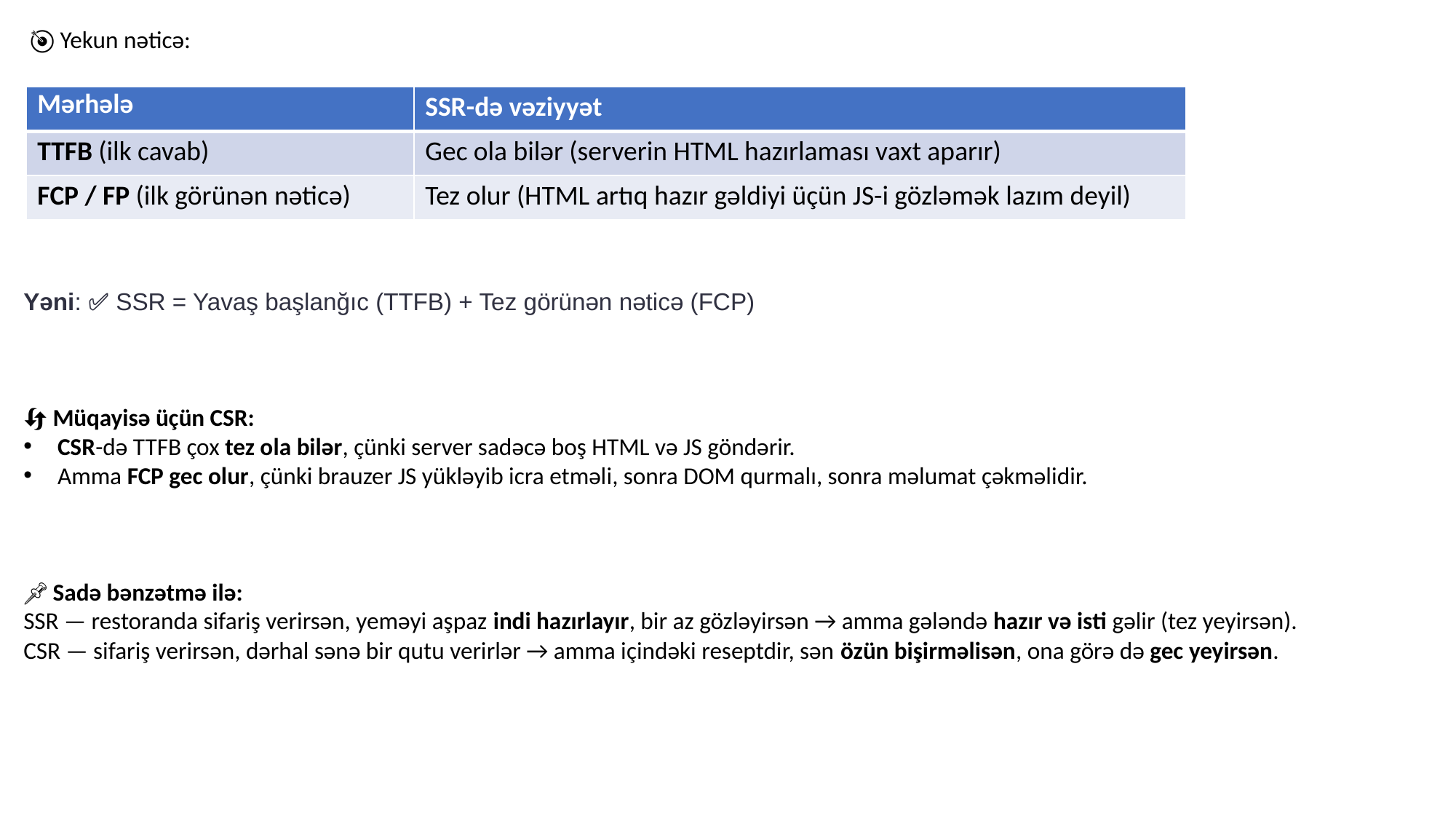

🎯 Yekun nəticə:

Yəni: ✅ SSR = Yavaş başlanğıc (TTFB) + Tez görünən nəticə (FCP)

🔄 Müqayisə üçün CSR:
CSR-də TTFB çox tez ola bilər, çünki server sadəcə boş HTML və JS göndərir.
Amma FCP gec olur, çünki brauzer JS yükləyib icra etməli, sonra DOM qurmalı, sonra məlumat çəkməlidir.

📌 Sadə bənzətmə ilə:
SSR — restoranda sifariş verirsən, yeməyi aşpaz indi hazırlayır, bir az gözləyirsən → amma gələndə hazır və isti gəlir (tez yeyirsən).
CSR — sifariş verirsən, dərhal sənə bir qutu verirlər → amma içindəki reseptdir, sən özün bişirməlisən, ona görə də gec yeyirsən.

| Mərhələ | SSR-də vəziyyət |
| --- | --- |
| TTFB (ilk cavab) | Gec ola bilər (serverin HTML hazırlaması vaxt aparır) |
| FCP / FP (ilk görünən nəticə) | Tez olur (HTML artıq hazır gəldiyi üçün JS-i gözləmək lazım deyil) |